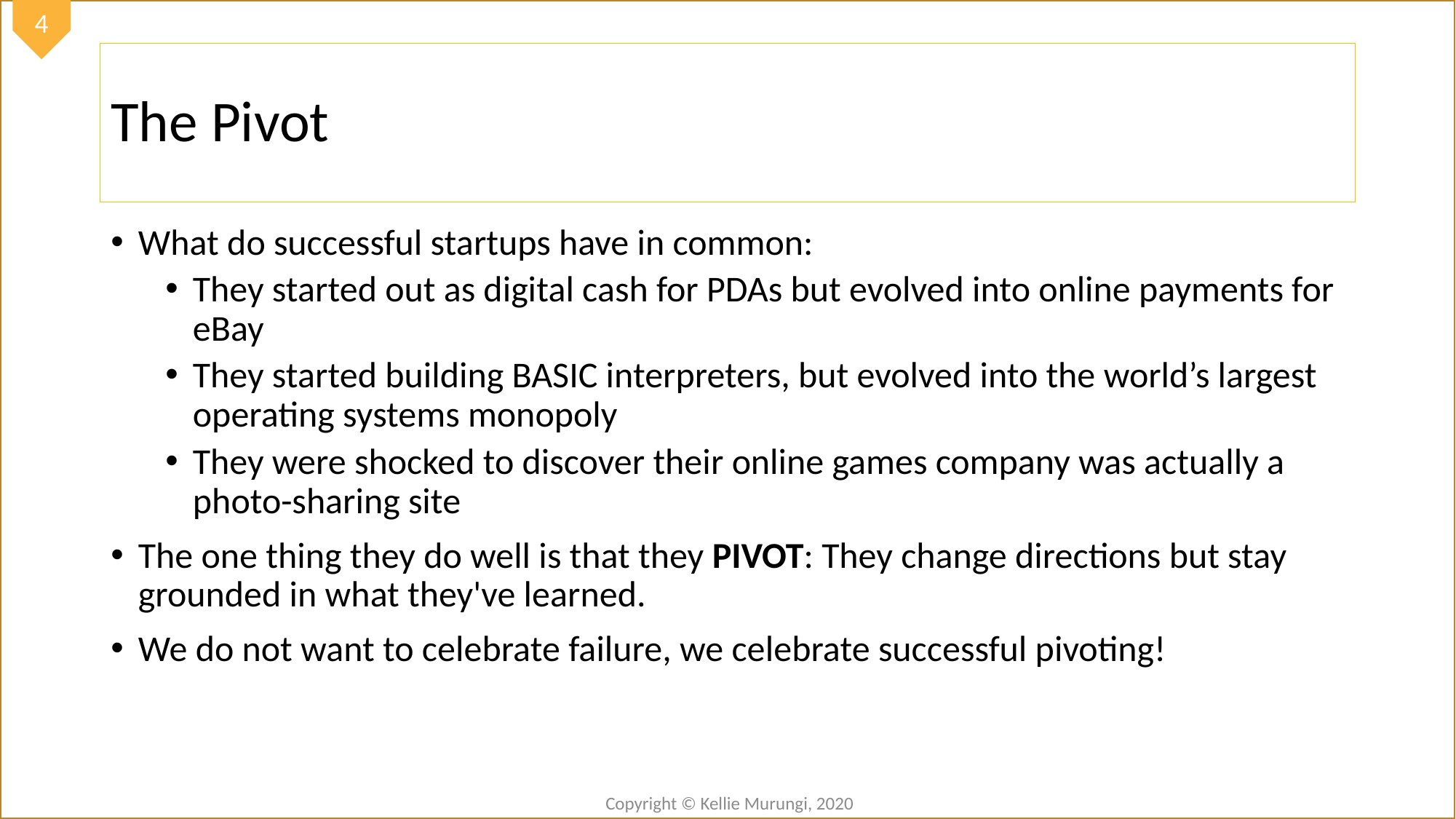

# The Pivot
What do successful startups have in common:
They started out as digital cash for PDAs but evolved into online payments for eBay
They started building BASIC interpreters, but evolved into the world’s largest operating systems monopoly
They were shocked to discover their online games company was actually a photo-sharing site
The one thing they do well is that they PIVOT: They change directions but stay grounded in what they've learned.
We do not want to celebrate failure, we celebrate successful pivoting!